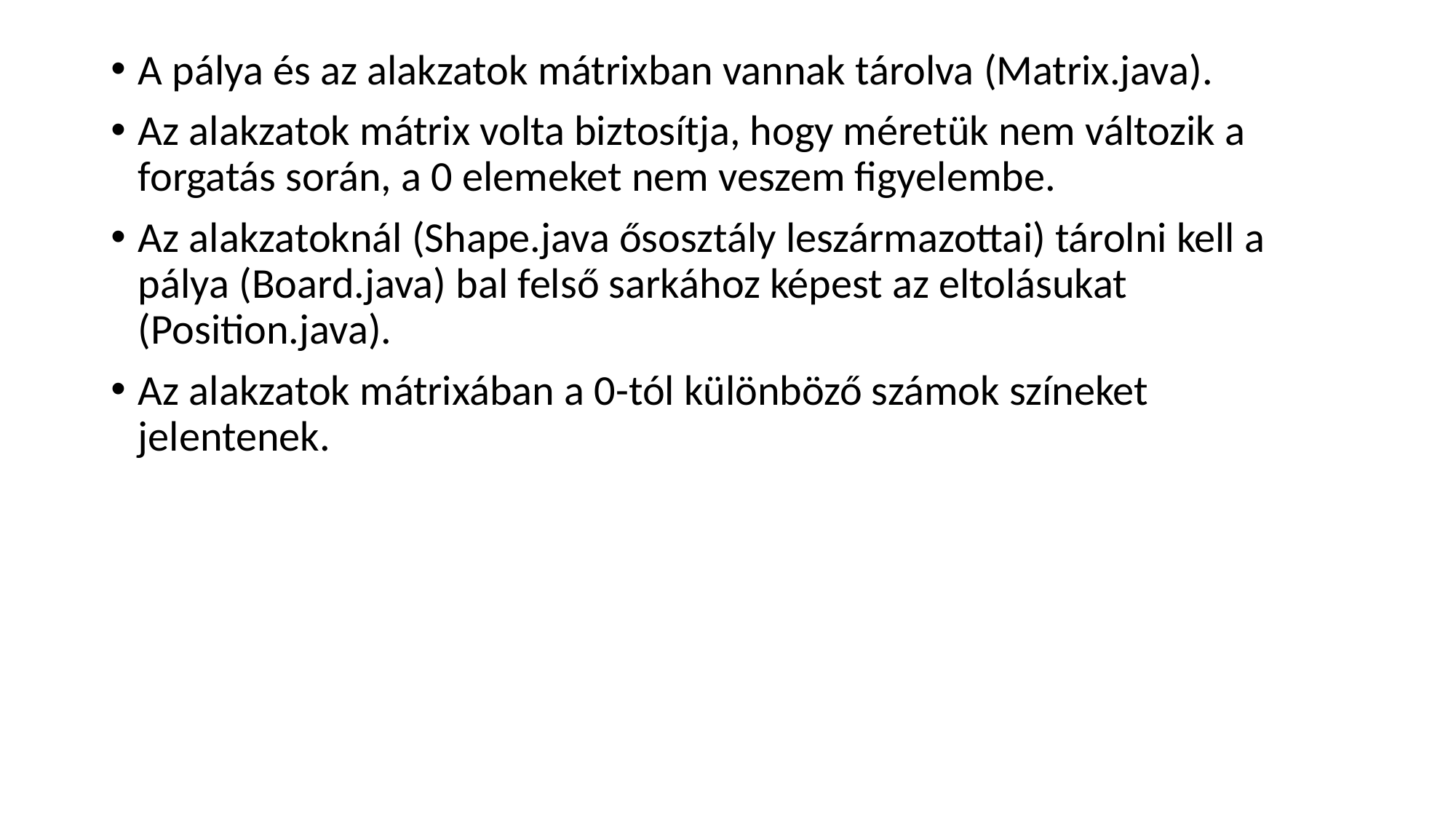

A pálya és az alakzatok mátrixban vannak tárolva (Matrix.java).
Az alakzatok mátrix volta biztosítja, hogy méretük nem változik a forgatás során, a 0 elemeket nem veszem figyelembe.
Az alakzatoknál (Shape.java ősosztály leszármazottai) tárolni kell a pálya (Board.java) bal felső sarkához képest az eltolásukat (Position.java).
Az alakzatok mátrixában a 0-tól különböző számok színeket jelentenek.